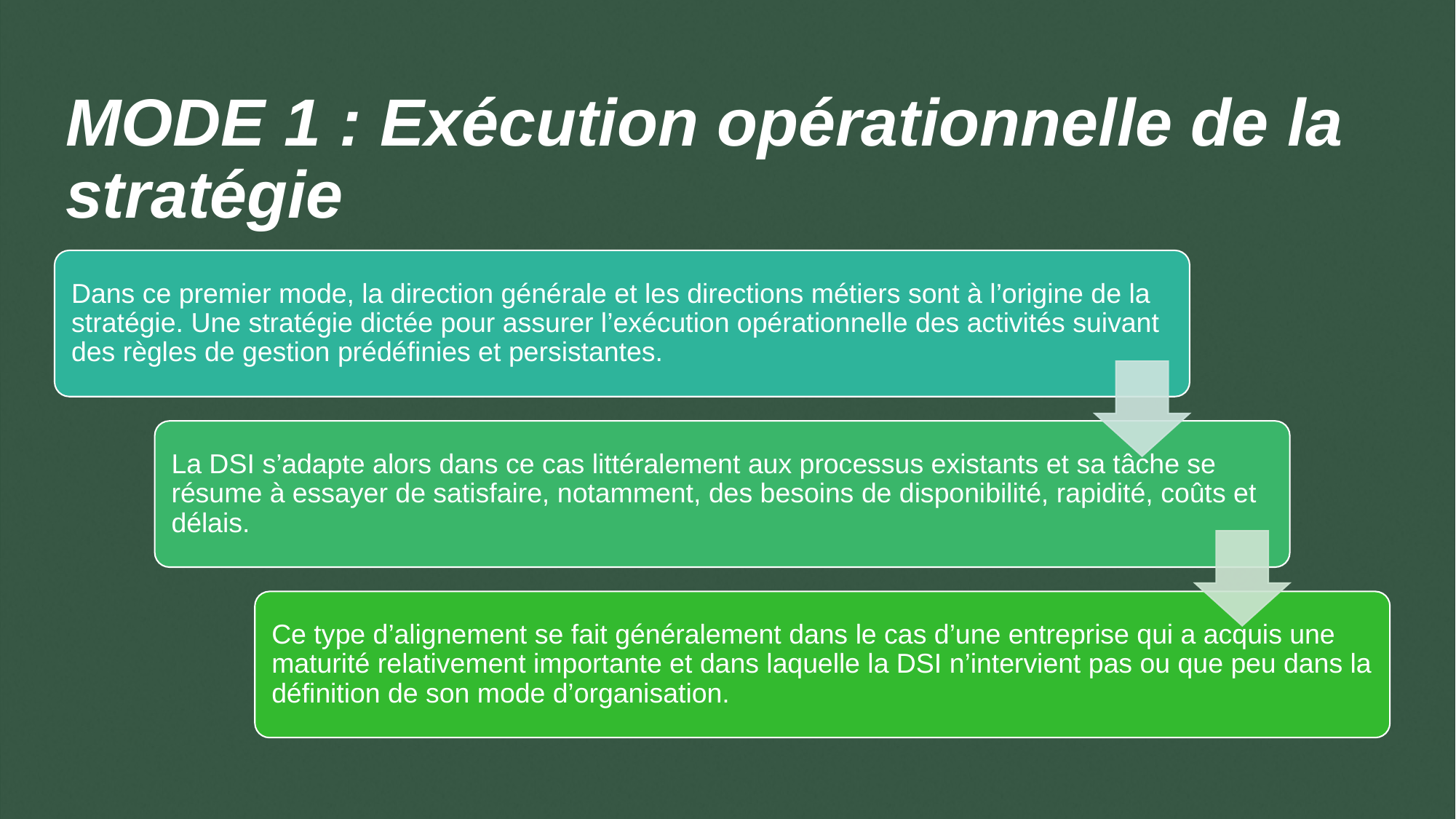

# MODE 1 : Exécution opérationnelle de la stratégie
Dans ce premier mode, la direction générale et les directions métiers sont à l’origine de la stratégie. Une stratégie dictée pour assurer l’exécution opérationnelle des activités suivant des règles de gestion prédéfinies et persistantes.
La DSI s’adapte alors dans ce cas littéralement aux processus existants et sa tâche se résume à essayer de satisfaire, notamment, des besoins de disponibilité, rapidité, coûts et délais.
Ce type d’alignement se fait généralement dans le cas d’une entreprise qui a acquis une maturité relativement importante et dans laquelle la DSI n’intervient pas ou que peu dans la définition de son mode d’organisation.